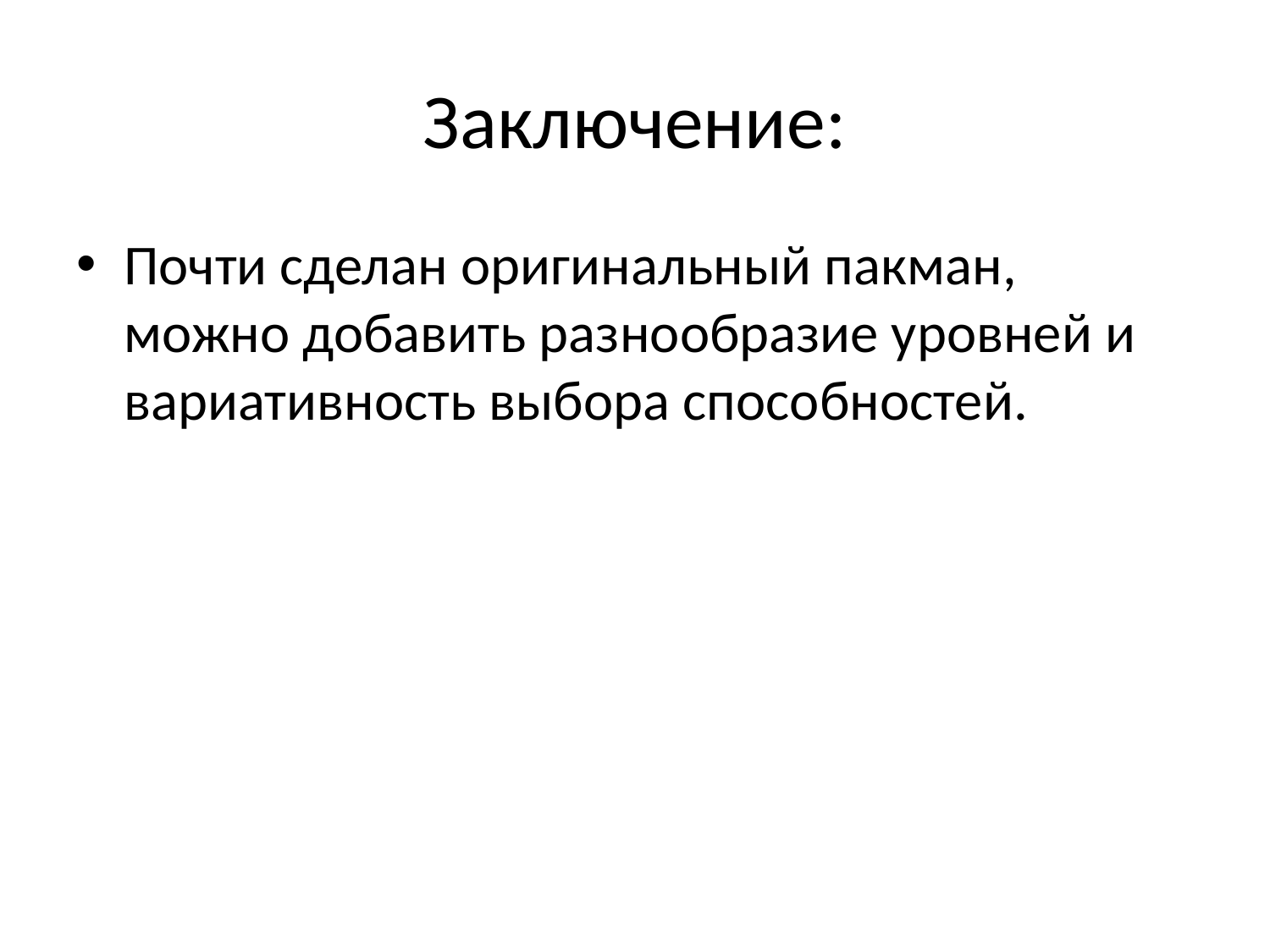

# Заключение:
Почти сделан оригинальный пакман, можно добавить разнообразие уровней и вариативность выбора способностей.